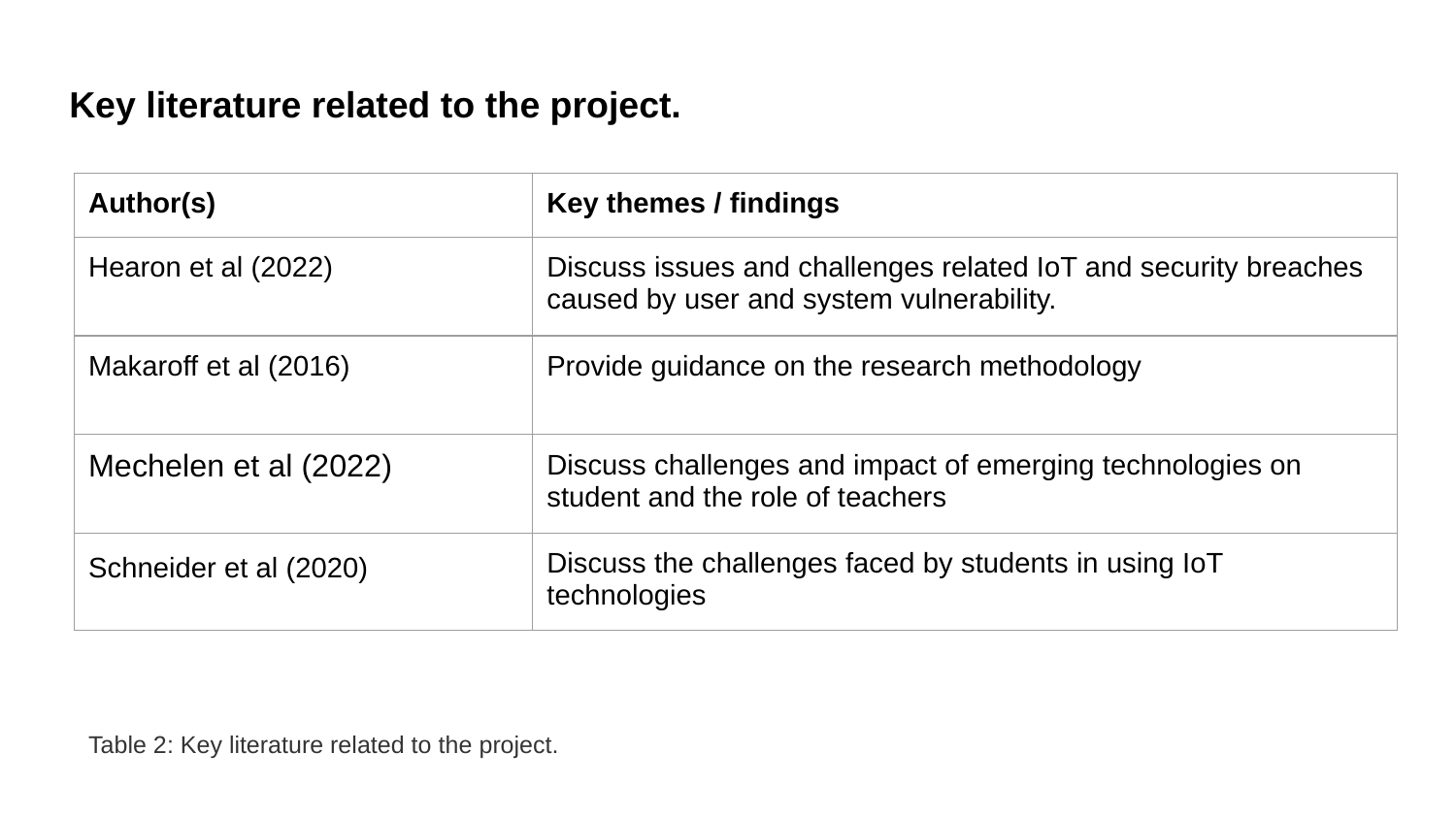

Key literature related to the project.
| Author(s) | Key themes / findings |
| --- | --- |
| Hearon et al (2022) | Discuss issues and challenges related IoT and security breaches caused by user and system vulnerability. |
| Makaroff et al (2016) | Provide guidance on the research methodology |
| Mechelen et al (2022) | Discuss challenges and impact of emerging technologies on student and the role of teachers |
| Schneider et al (2020) | Discuss the challenges faced by students in using IoT technologies |
Table 2: Key literature related to the project.